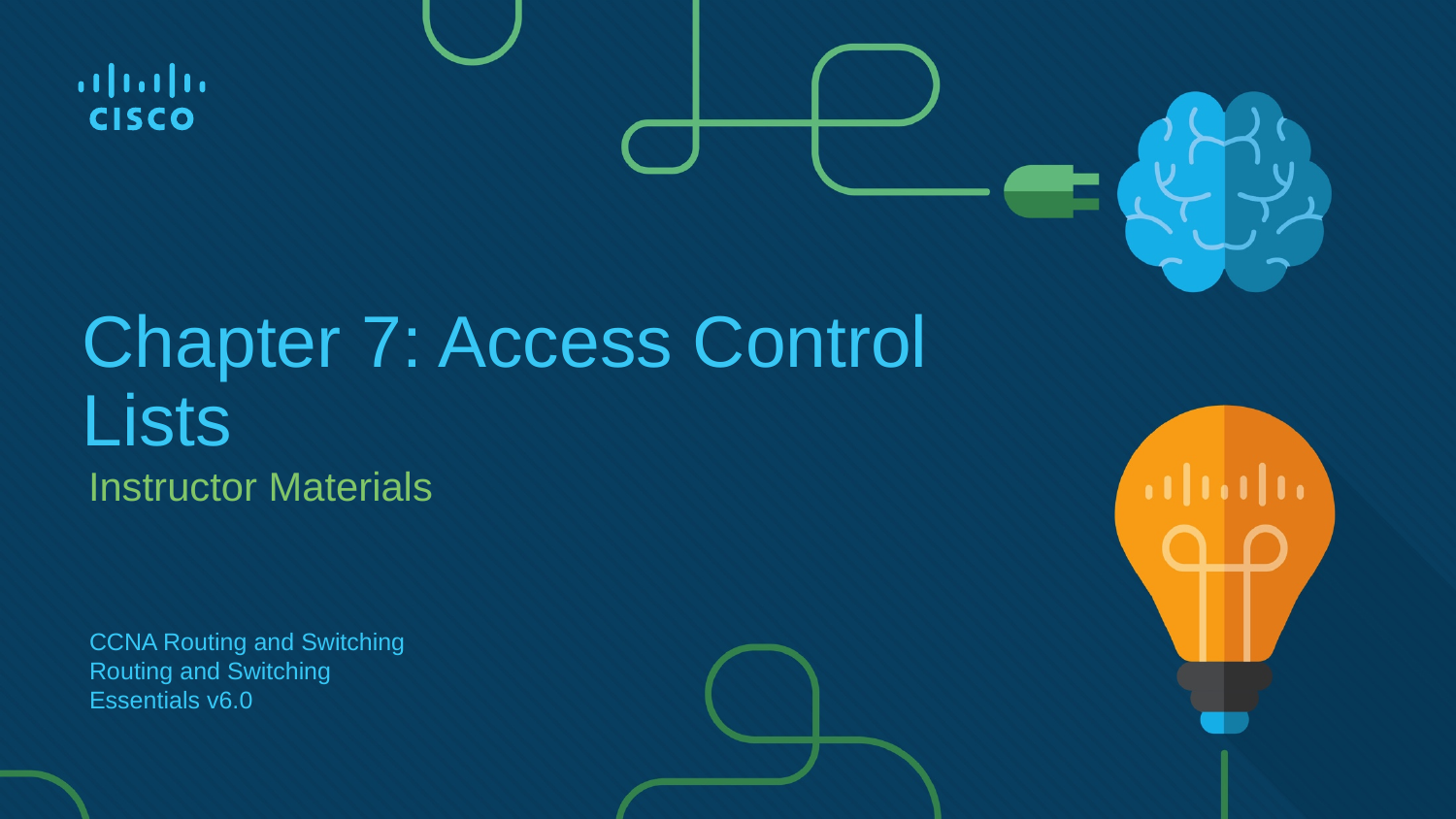

# Chapter 7: Access Control Lists
Instructor Materials
CCNA Routing and Switching
Routing and Switching Essentials v6.0